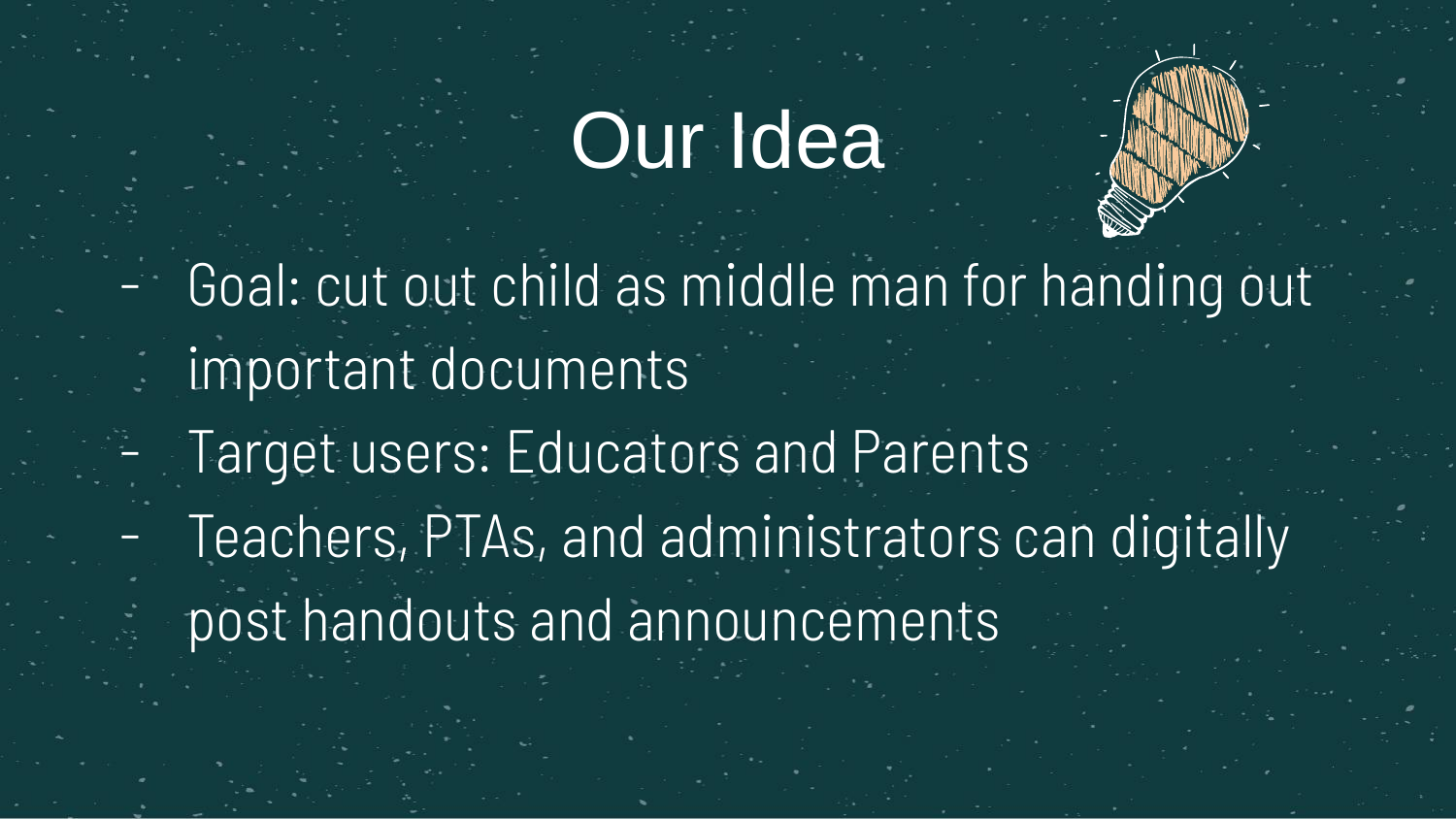

Our Idea

Goal: cut out child as middle man for handing out important documents
Target users: Educators and Parents
Teachers, PTAs, and administrators can digitally post handouts and announcements